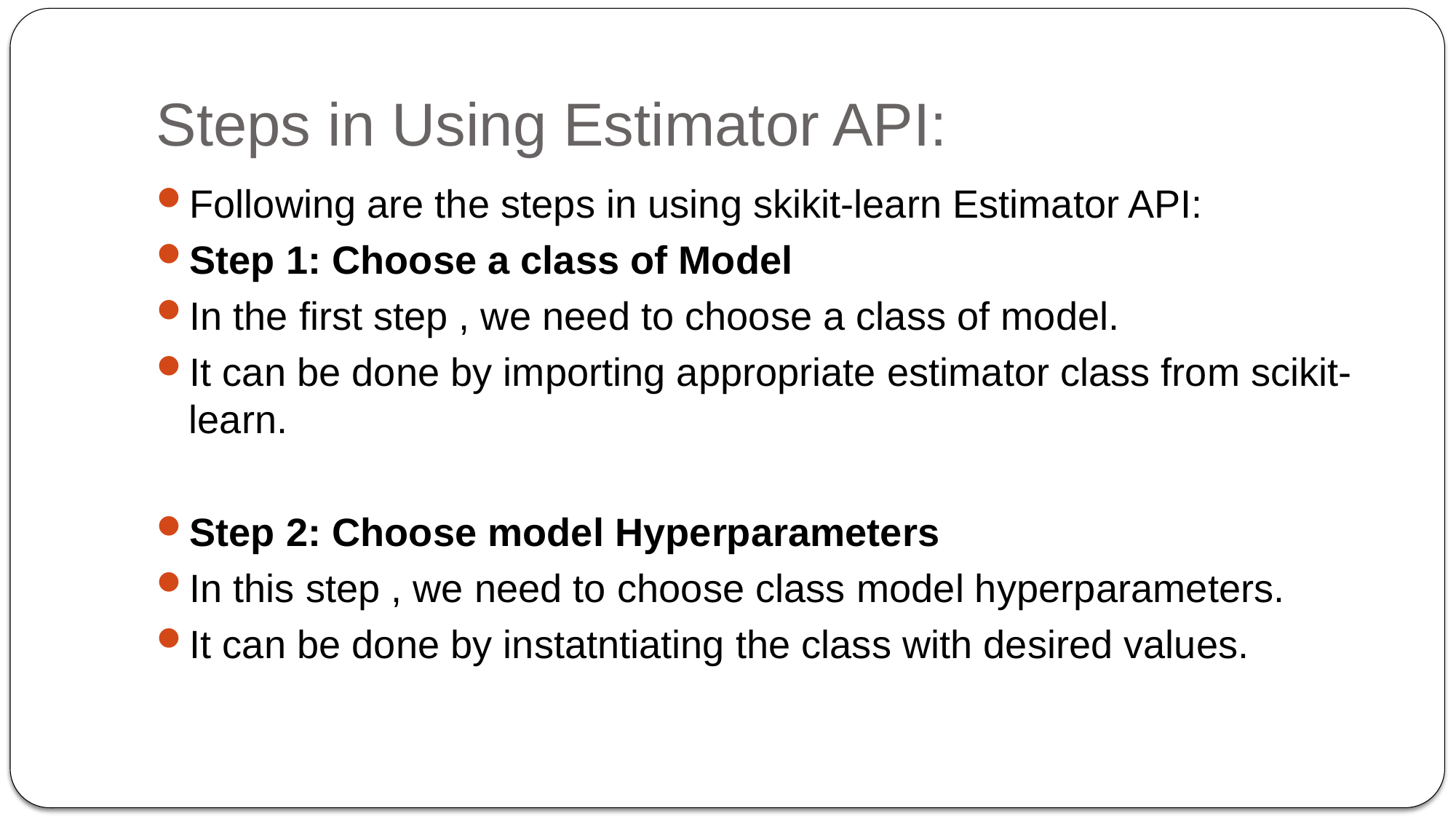

# Steps in Using Estimator API:
Following are the steps in using skikit-learn Estimator API:
Step 1: Choose a class of Model
In the first step , we need to choose a class of model.
It can be done by importing appropriate estimator class from scikit-learn.

Step 2: Choose model Hyperparameters
In this step , we need to choose class model hyperparameters.
It can be done by instatntiating the class with desired values.